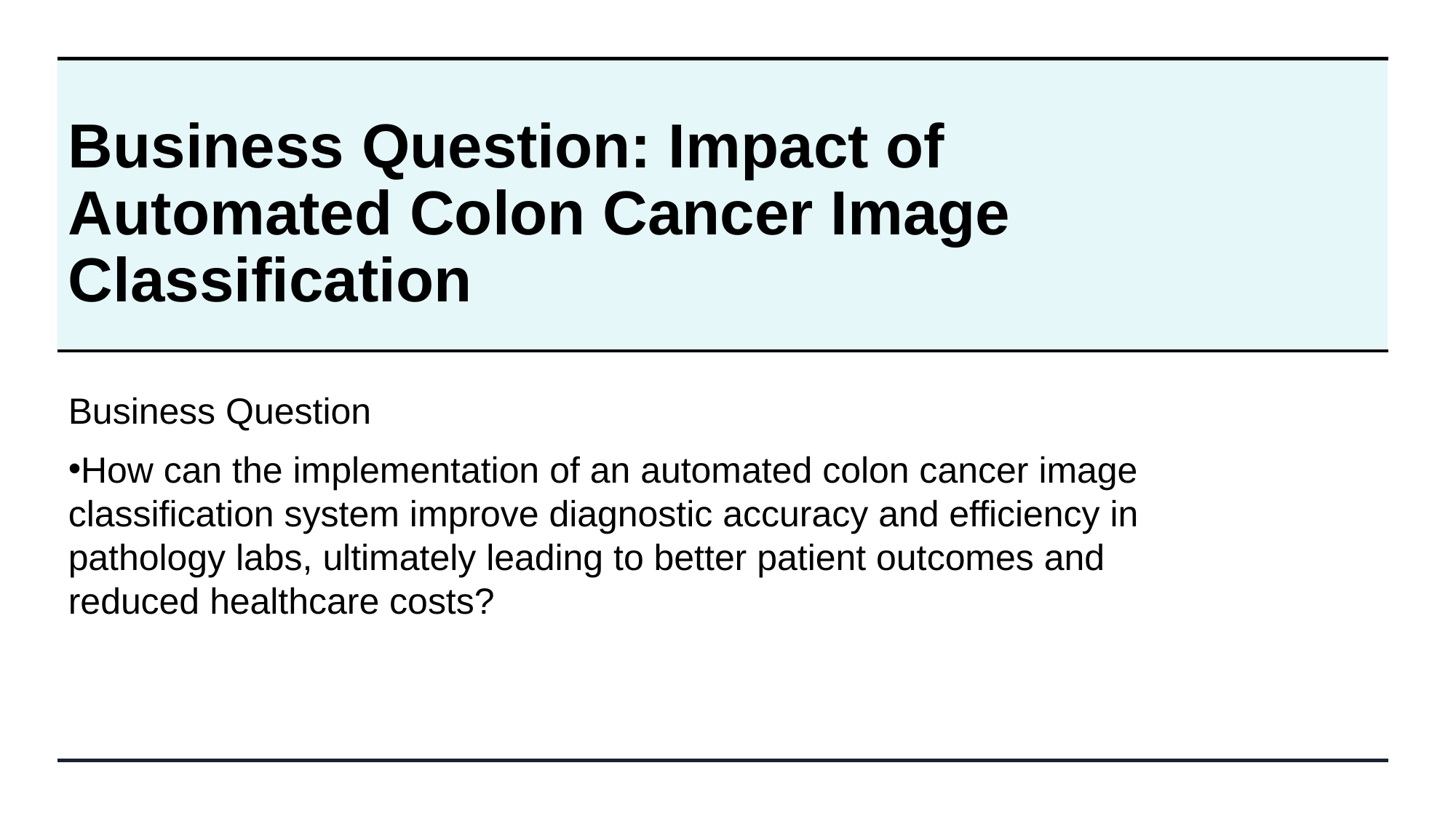

# Business Question: Impact of Automated Colon Cancer Image Classification
Business Question
How can the implementation of an automated colon cancer image classification system improve diagnostic accuracy and efficiency in pathology labs, ultimately leading to better patient outcomes and reduced healthcare costs?